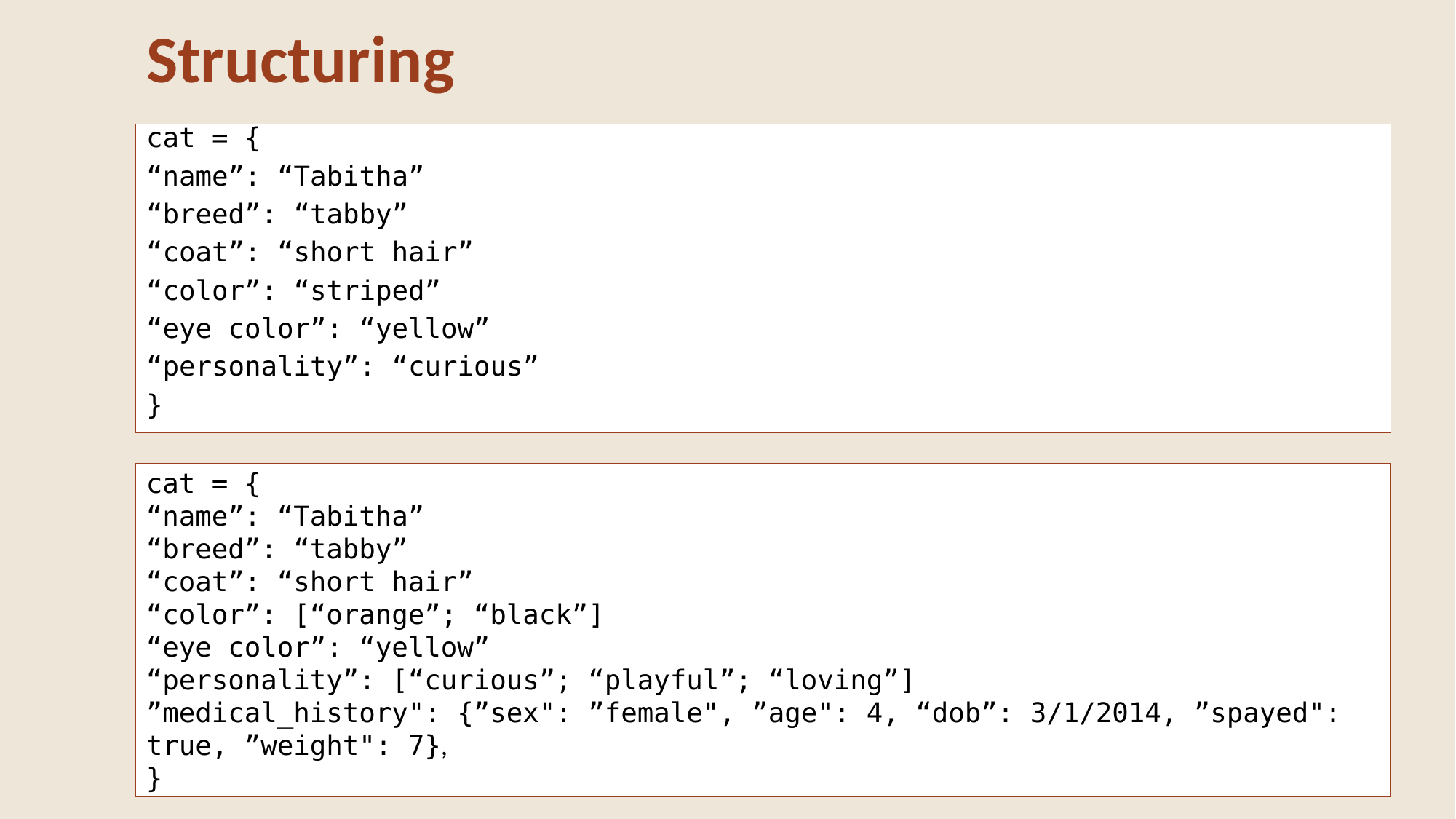

# Structuring
cat = {
“name”: “Tabitha”
“breed”: “tabby”
“coat”: “short hair”
“color”: “striped”
“eye color”: “yellow”
“personality”: “curious”
}
cat = {
“name”: “Tabitha”
“breed”: “tabby”
“coat”: “short hair”
“color”: [“orange”; “black”]
“eye color”: “yellow”
“personality”: [“curious”; “playful”; “loving”]
”medical_history": {”sex": ”female", ”age": 4, “dob”: 3/1/2014, ”spayed": true, ”weight": 7},
}